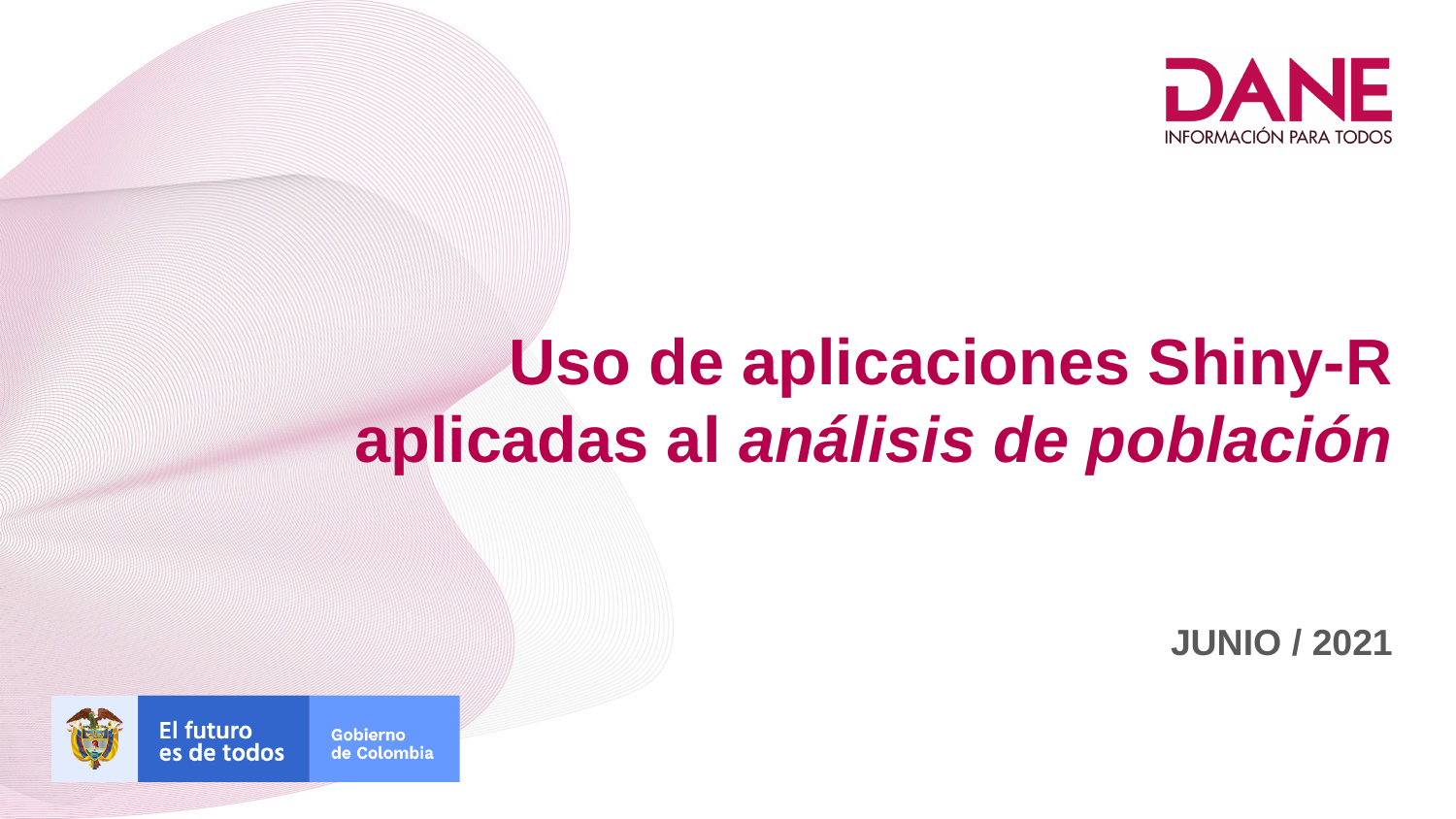

Uso de aplicaciones Shiny-R aplicadas al análisis de población

JUNIO / 2021